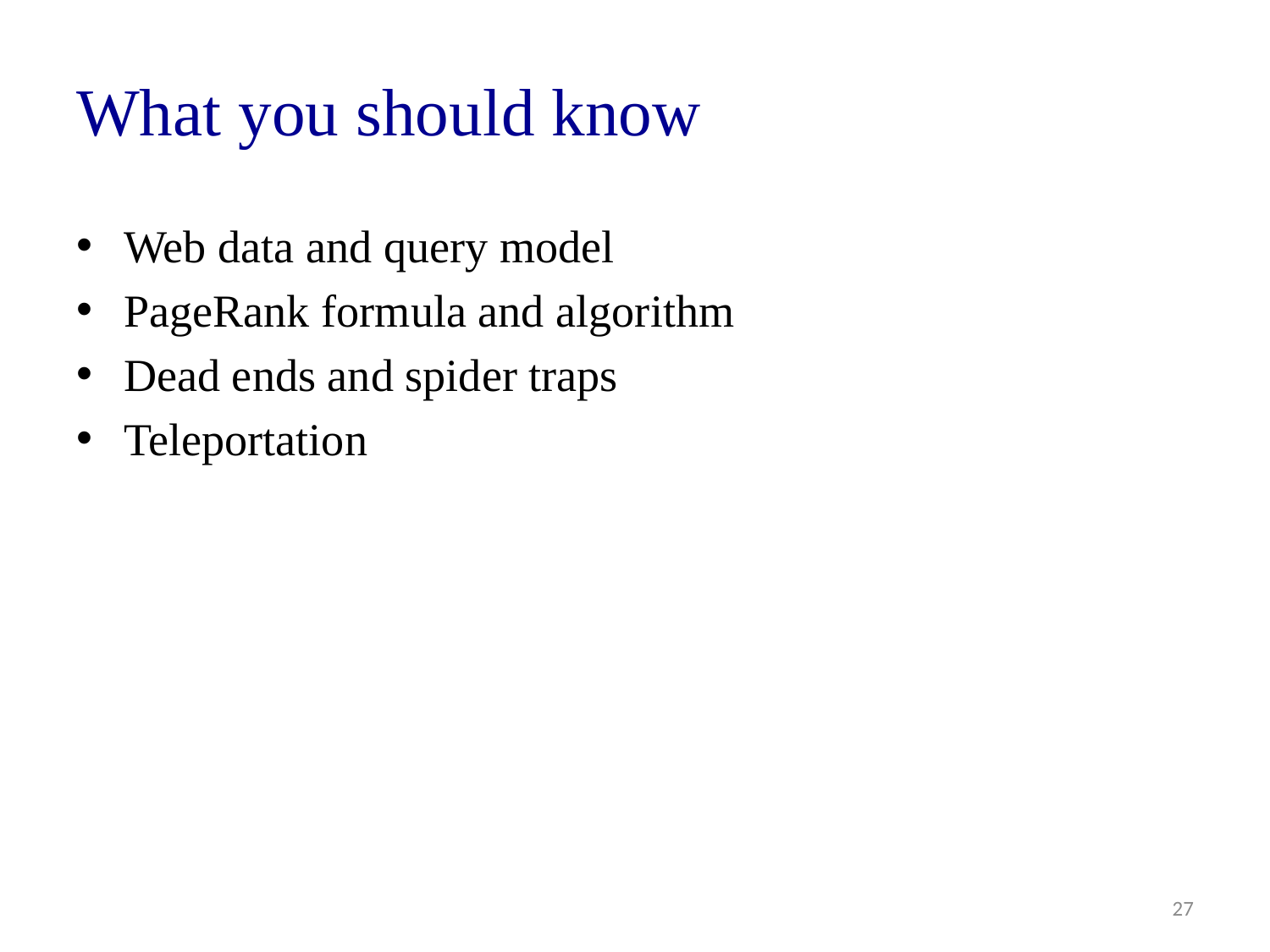

# What you should know
Web data and query model
PageRank formula and algorithm
Dead ends and spider traps
Teleportation
27